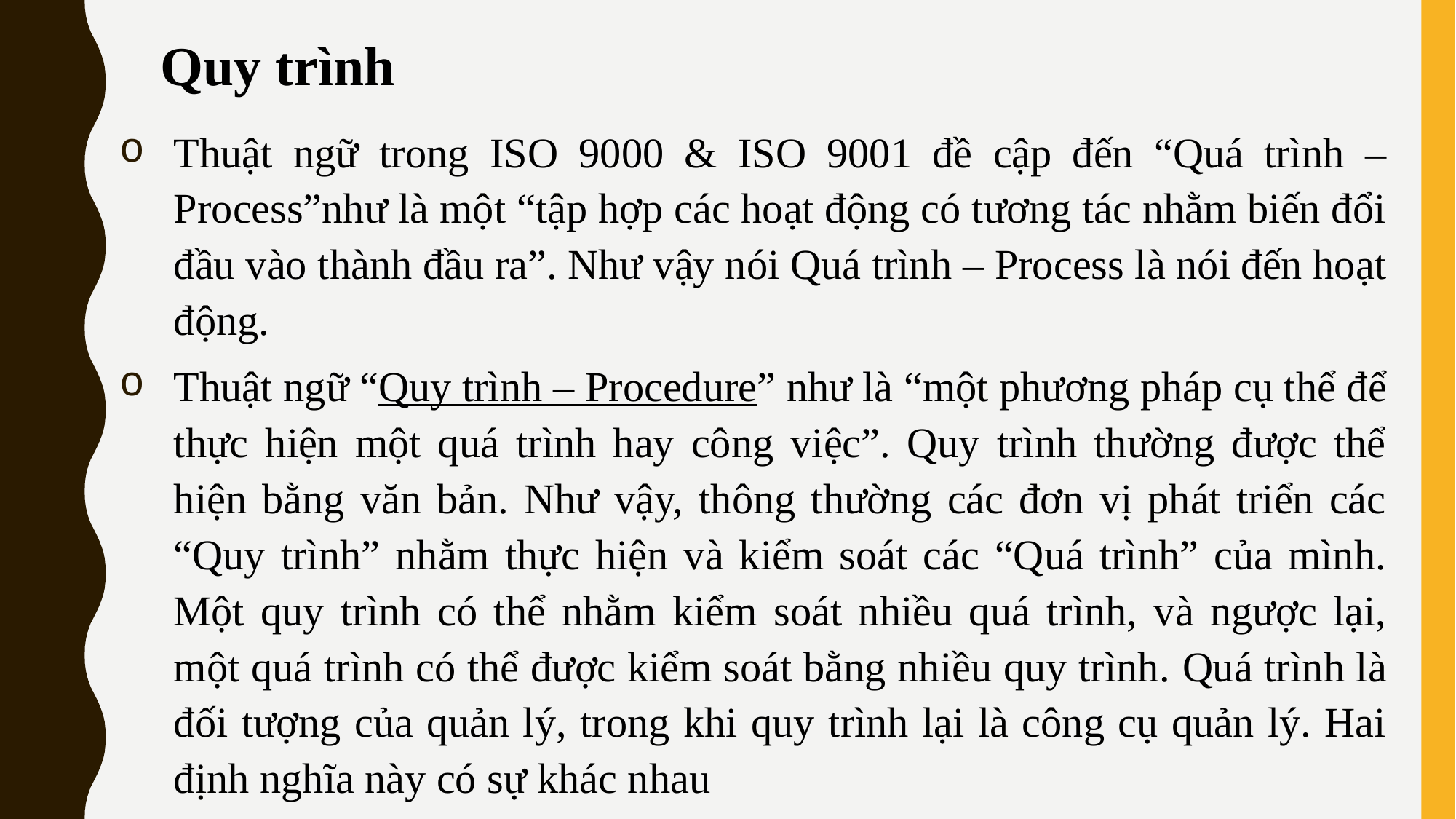

Quy trình
Thuật ngữ trong ISO 9000 & ISO 9001 đề cập đến “Quá trình – Process”như là một “tập hợp các hoạt động có tương tác nhằm biến đổi đầu vào thành đầu ra”. Như vậy nói Quá trình – Process là nói đến hoạt động.
Thuật ngữ “Quy trình – Procedure” như là “một phương pháp cụ thể để thực hiện một quá trình hay công việc”. Quy trình thường được thể hiện bằng văn bản. Như vậy, thông thường các đơn vị phát triển các “Quy trình” nhằm thực hiện và kiểm soát các “Quá trình” của mình. Một quy trình có thể nhằm kiểm soát nhiều quá trình, và ngược lại, một quá trình có thể được kiểm soát bằng nhiều quy trình. Quá trình là đối tượng của quản lý, trong khi quy trình lại là công cụ quản lý. Hai định nghĩa này có sự khác nhau